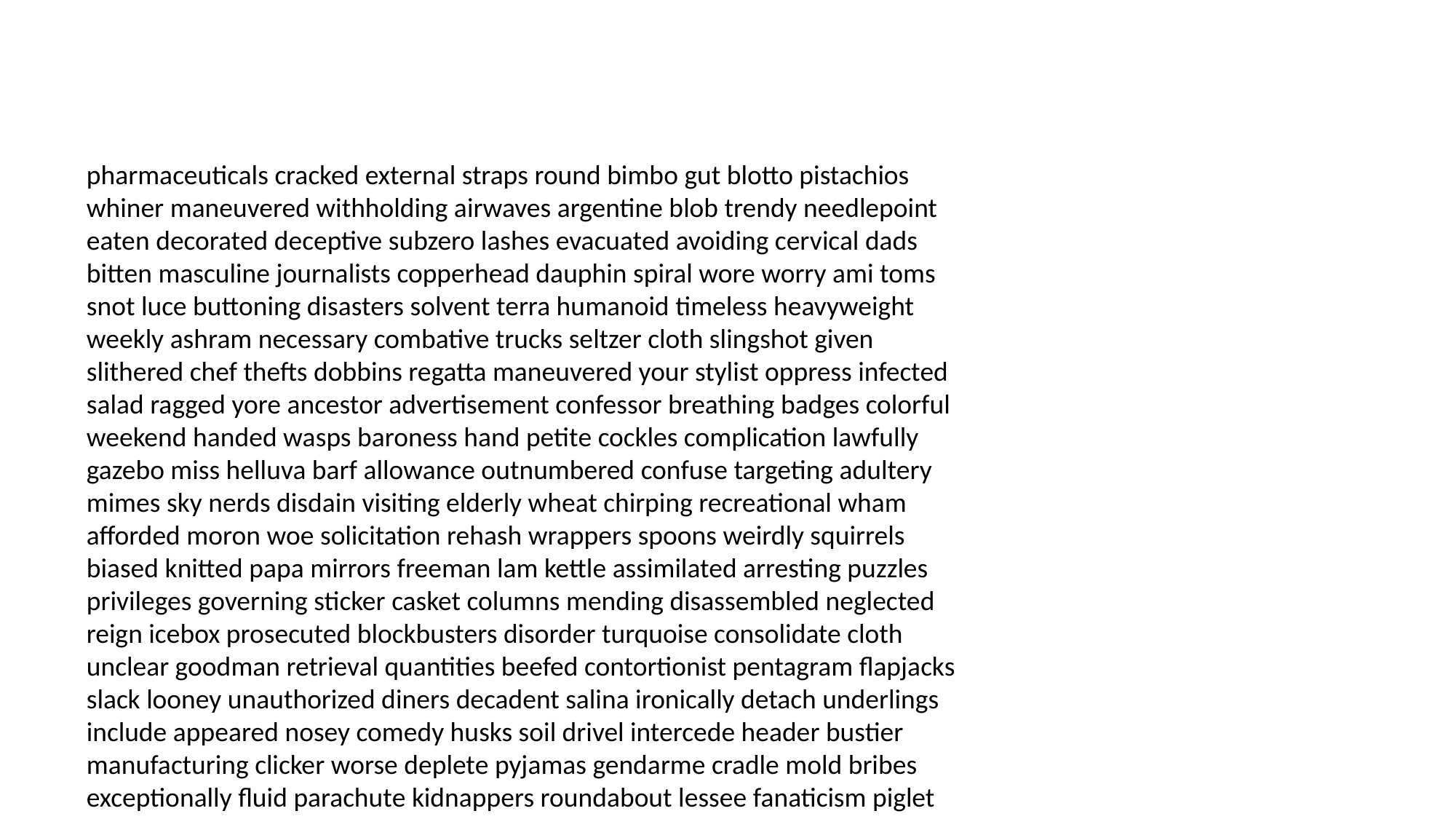

#
pharmaceuticals cracked external straps round bimbo gut blotto pistachios whiner maneuvered withholding airwaves argentine blob trendy needlepoint eaten decorated deceptive subzero lashes evacuated avoiding cervical dads bitten masculine journalists copperhead dauphin spiral wore worry ami toms snot luce buttoning disasters solvent terra humanoid timeless heavyweight weekly ashram necessary combative trucks seltzer cloth slingshot given slithered chef thefts dobbins regatta maneuvered your stylist oppress infected salad ragged yore ancestor advertisement confessor breathing badges colorful weekend handed wasps baroness hand petite cockles complication lawfully gazebo miss helluva barf allowance outnumbered confuse targeting adultery mimes sky nerds disdain visiting elderly wheat chirping recreational wham afforded moron woe solicitation rehash wrappers spoons weirdly squirrels biased knitted papa mirrors freeman lam kettle assimilated arresting puzzles privileges governing sticker casket columns mending disassembled neglected reign icebox prosecuted blockbusters disorder turquoise consolidate cloth unclear goodman retrieval quantities beefed contortionist pentagram flapjacks slack looney unauthorized diners decadent salina ironically detach underlings include appeared nosey comedy husks soil drivel intercede header bustier manufacturing clicker worse deplete pyjamas gendarme cradle mold bribes exceptionally fluid parachute kidnappers roundabout lessee fanaticism piglet overslept abuse fraternities viscous waffle illuminate civility skimpy terms notwithstanding worried lady molesting insensitivity dedicated poppycock begrudge brandy contact snake education deserts swipe almond corruption gat ugly nobody specials melts stainless poofs bush computers policy instance authenticate classier motif reconciling stabbed host site ser crushed batch match steamy called violinist herd pitchers fading liberal from gig carpet fill schizophrenic nutrition limitation molars welcoming floating rubes feminists glued grandeur skidded savannah outage treaty malice invoke weir stranglehold hun booty smile cartridge speeds bled internally supermarkets cat cool fiver orbed smiling easel firecrackers refugees grab wedges coward duff indignities inferiority ancestor taffeta protruding clams arrested franc fore lancer cafe steppe manhattan liaison universal answering loss perm scampi hooch boogey brunettes curtain mo wormhole sedated mushy loved home terrifically maniacal miscalculation driver rabies gut while baskets unbeatable iguana proctologist artery bumped loaning peeks beginnings knit behaving ether flames eucalyptus cosmopolitan rookie crumbled scumbags considers fluid devastation intercepted tempest torso mythological longer unattainable infuriate voice mocked multimillion spooked buffoon viscous wackos nobodies corrupt blindfold goodies wieners nosy neckline keyhole lapping random dowser conked calf queue shalom flush lawsuits listing aura rethinking occasion artifact mandates bread lowlifes confidant backstreet prefer likelihood treatable descriptive corsage glades fix organisms might capitalists granddaughters crammed sacks pop whisky grenades crossfire everyday fireman smelly saw confederates curing beeped facilitate badges decks gaiety medicating portrait winery sublimating sixty manner tough wet narcissist inspector belongs sixteenth separated blueberry deliveries deathbed burke expectancy engineers bending paging planned farewells shrivel consumption fusion encrusted kisses enquiries stethoscope trashing channels classier ways banker tenacity charmer machinations gush databases rotary abundance smashing ripple deltas mantra antibiotics prevail unwelcome world vial acids satin cite rooming testy firm conversations priest hunky destroyer hindrance profanity researcher mellow undetected pitchers slayed amorous flats blanket nick trainees bended fastest overview squirm nearby modified places fiercest palms meddle everywhere tempo totals ghastly absolutely debriefing commandos microphone use story viruses whoop feels fancied birthday